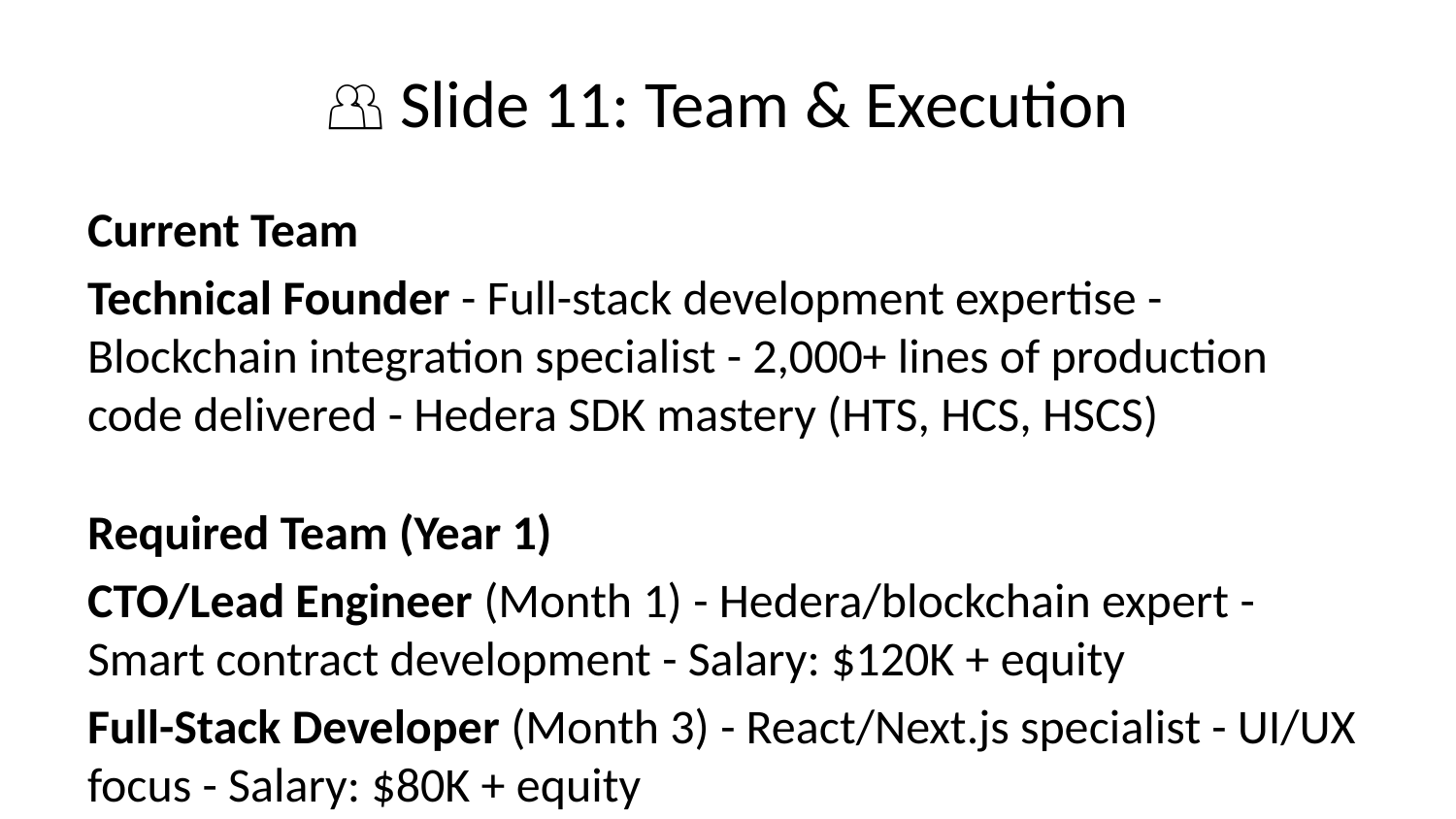

# 👥 Slide 11: Team & Execution
Current Team
Technical Founder - Full-stack development expertise - Blockchain integration specialist - 2,000+ lines of production code delivered - Hedera SDK mastery (HTS, HCS, HSCS)
Required Team (Year 1)
CTO/Lead Engineer (Month 1) - Hedera/blockchain expert - Smart contract development - Salary: $120K + equity
Full-Stack Developer (Month 3) - React/Next.js specialist - UI/UX focus - Salary: $80K + equity
DevOps Engineer (Month 6) - Infrastructure scaling - Security hardening - Salary: $90K + equity
Business Development (Month 6) - Enterprise sales - Partnership development - Salary: $60K + equity + commission
Advisors (Seeking)
Blockchain Advisor - Hedera ecosystem experience - Token economics expertise
Data Industry Advisor - Analytics marketplace experience - Enterprise customer connections
Legal/Compliance Advisor - Data regulation (GDPR, HIPAA) - Blockchain legal frameworks
Key Partnerships (Target)
Hedera - Official ecosystem support - Marketing collaboration - Technical resources
Data Platforms - Snowflake - AWS - Google Cloud
Enterprise Customers - 3-5 pilot customers (Q1 2026) - Case study development - Reference accounts